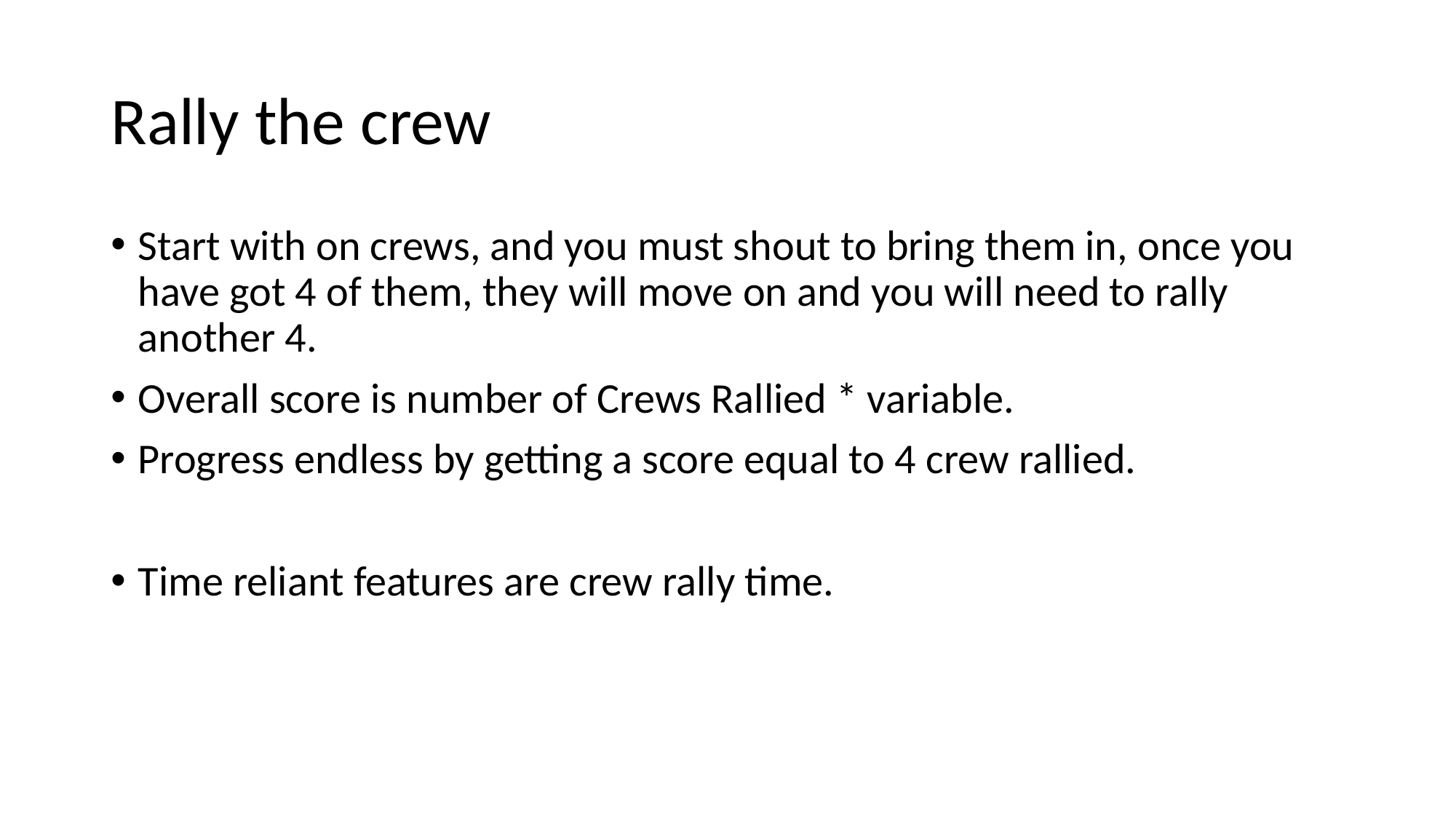

# Rally the crew
Start with on crews, and you must shout to bring them in, once you have got 4 of them, they will move on and you will need to rally another 4.
Overall score is number of Crews Rallied * variable.
Progress endless by getting a score equal to 4 crew rallied.

Time reliant features are crew rally time.